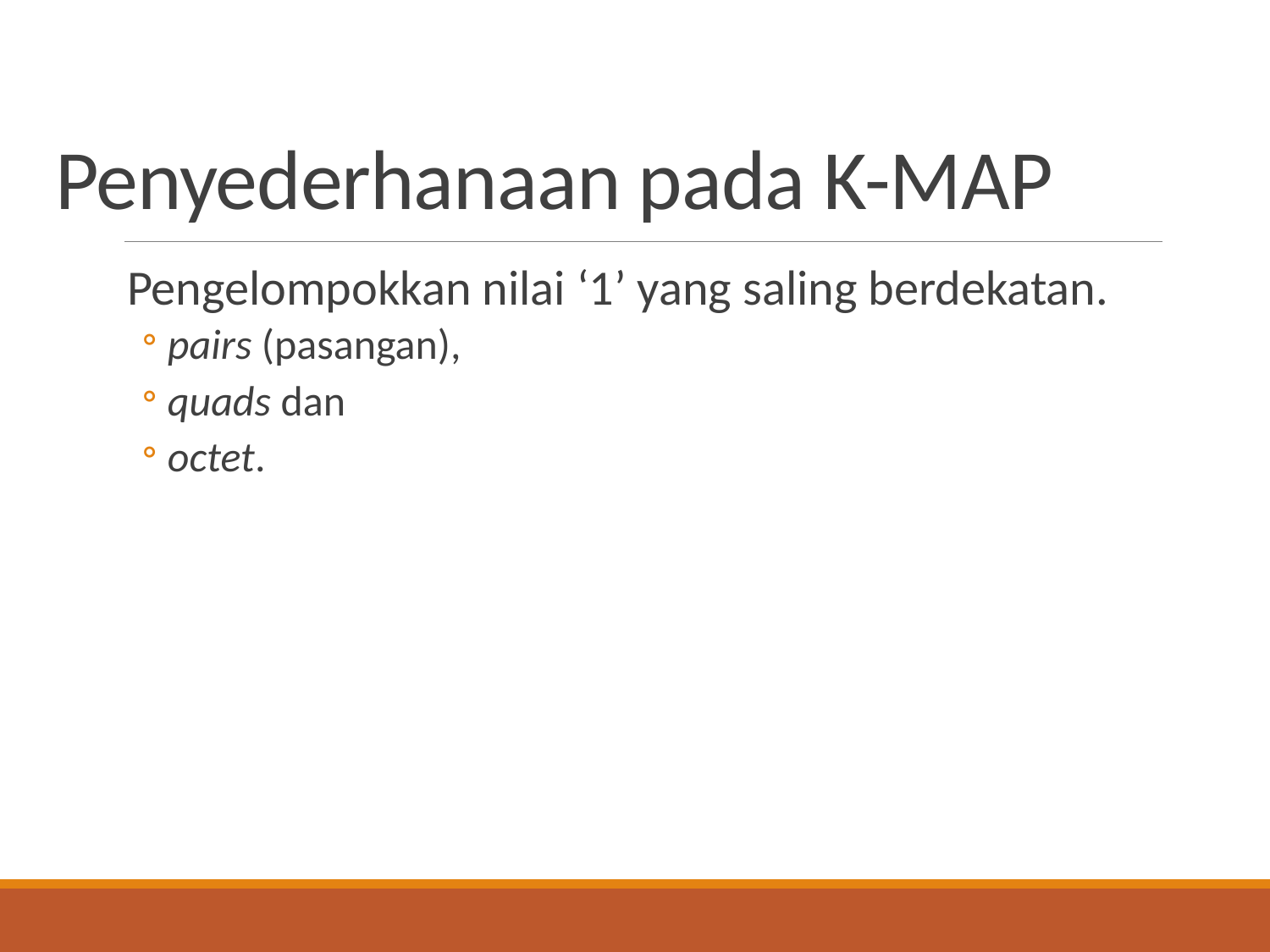

# Penyederhanaan pada K-MAP
Pengelompokkan nilai ‘1’ yang saling berdekatan.
pairs (pasangan),
quads dan
octet.